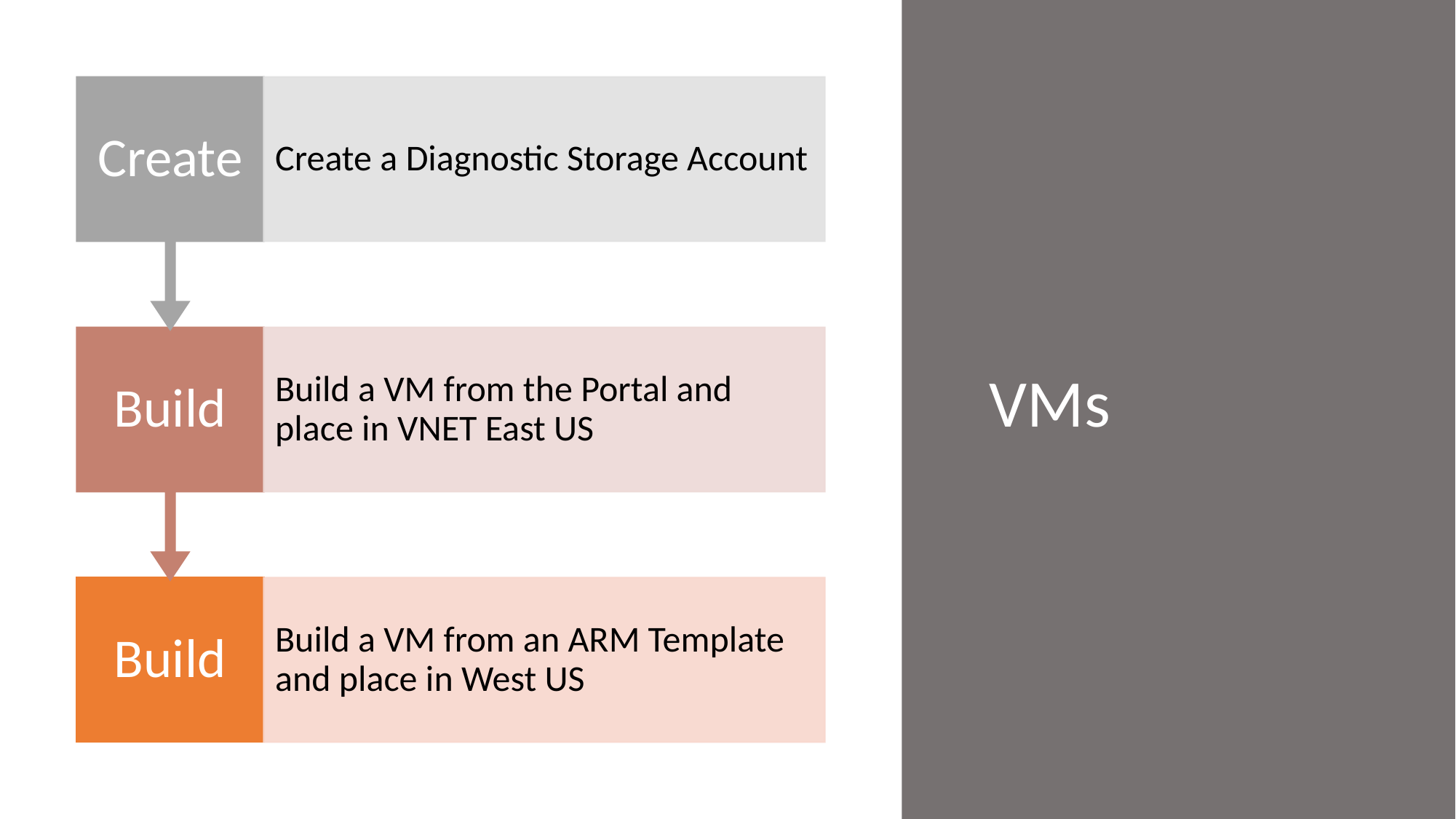

Build
Build a VM from an ARM Template and place in West US
Build
Build a VM from the Portal and place in VNET East US
Create
Create a Diagnostic Storage Account
# VMs